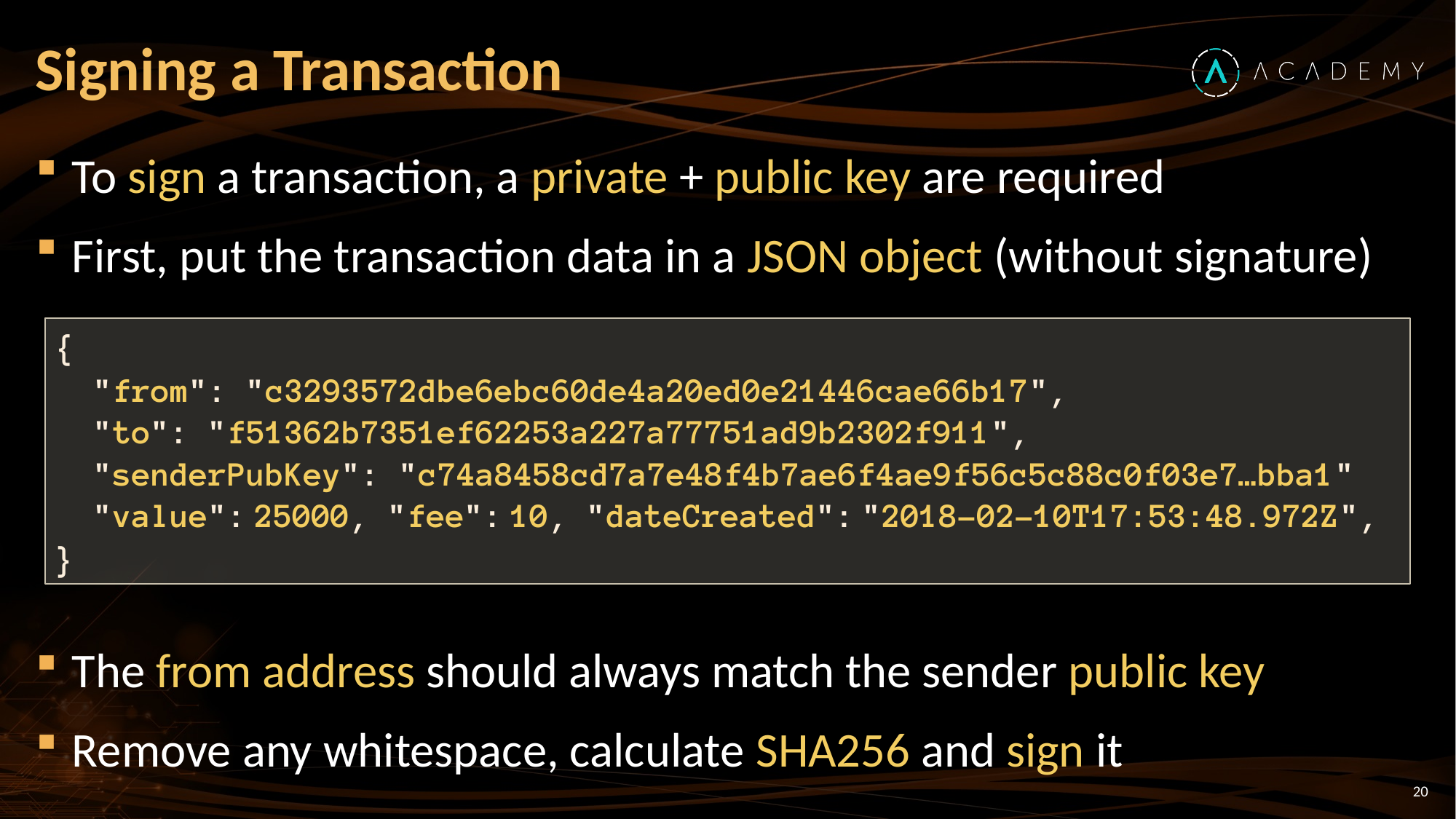

# Signing a Transaction
To sign a transaction, a private + public key are required
First, put the transaction data in a JSON object (without signature)

The from address should always match the sender public key
Remove any whitespace, calculate SHA256 and sign it

{
  "from": "c3293572dbe6ebc60de4a20ed0e21446cae66b17",
  "to": "f51362b7351ef62253a227a77751ad9b2302f911",
  "senderPubKey": "c74a8458cd7a7e48f4b7ae6f4ae9f56c5c88c0f03e7…bba1"
  "value": 25000, "fee": 10, "dateCreated": "2018-02-10T17:53:48.972Z",
}
20